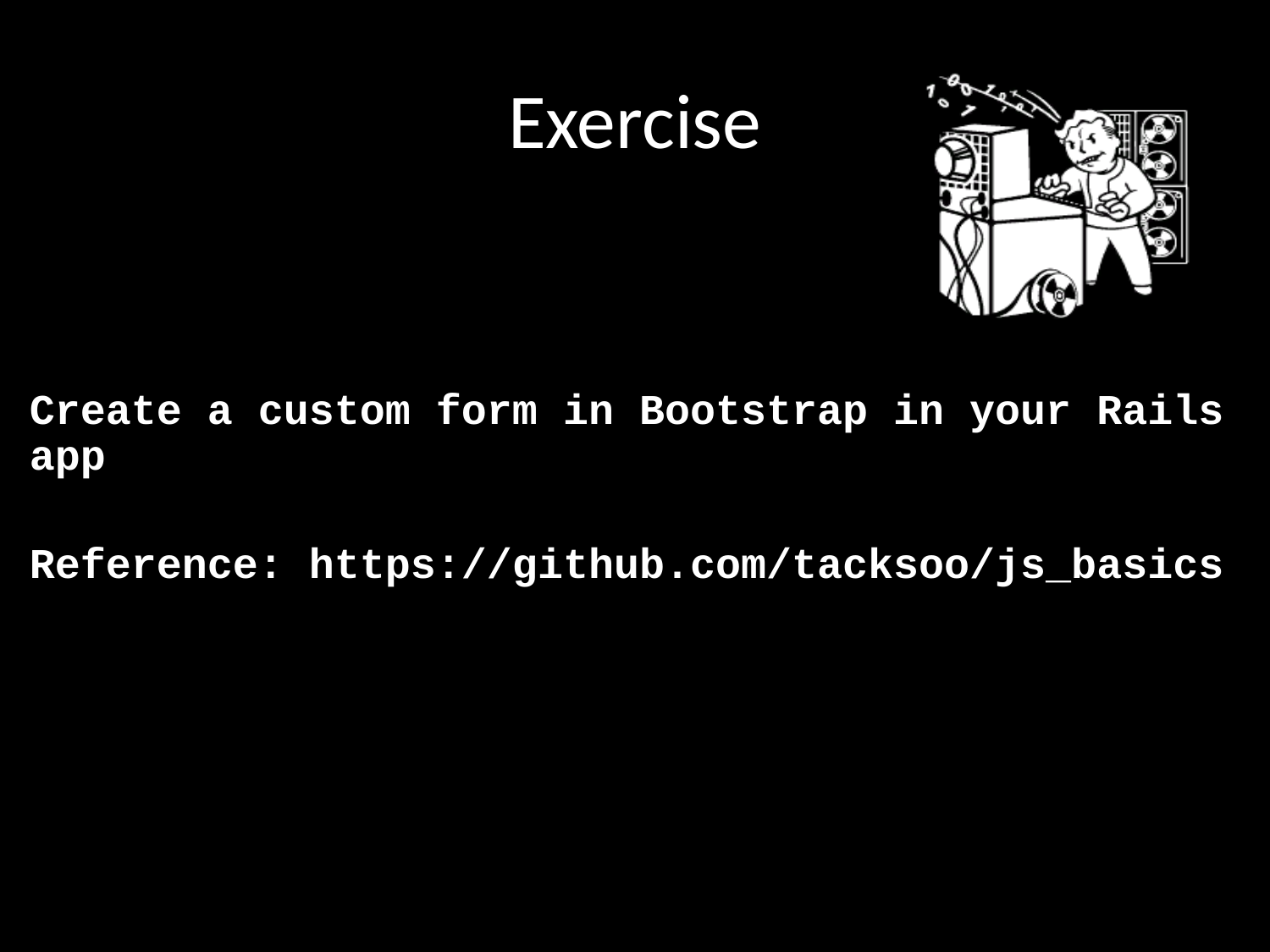

# Exercise

Create a custom form in Bootstrap in your Rails app

Reference: https://github.com/tacksoo/js_basics